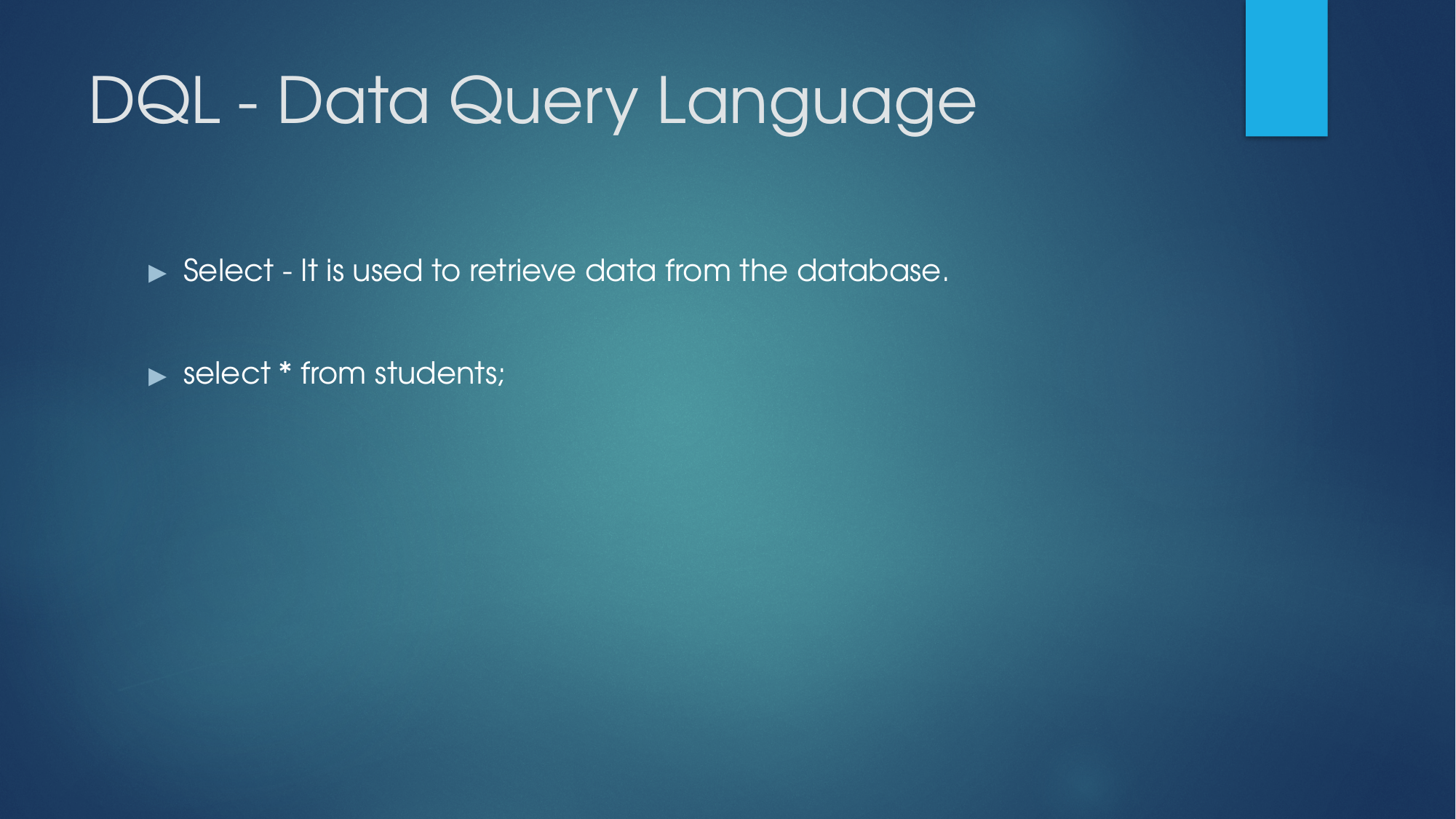

# DQL - Data Query Language
Select - It is used to retrieve data from the database.

select * from students;